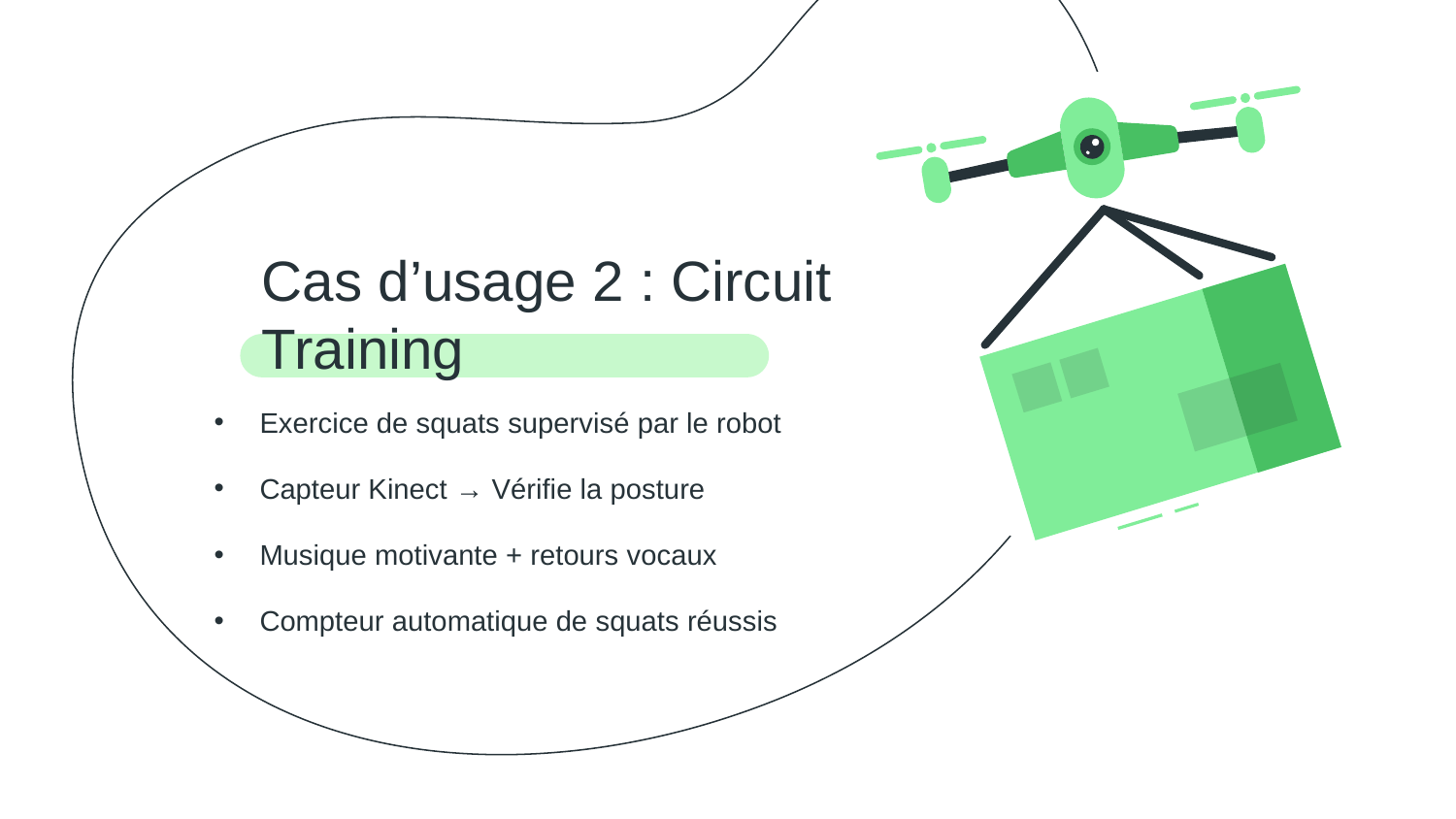

Ajout d’un élément cognitif

# Cas d’usage 2 : Circuit Training

Exercice de squats supervisé par le robot
Capteur Kinect → Vérifie la posture
Musique motivante + retours vocaux
Compteur automatique de squats réussis